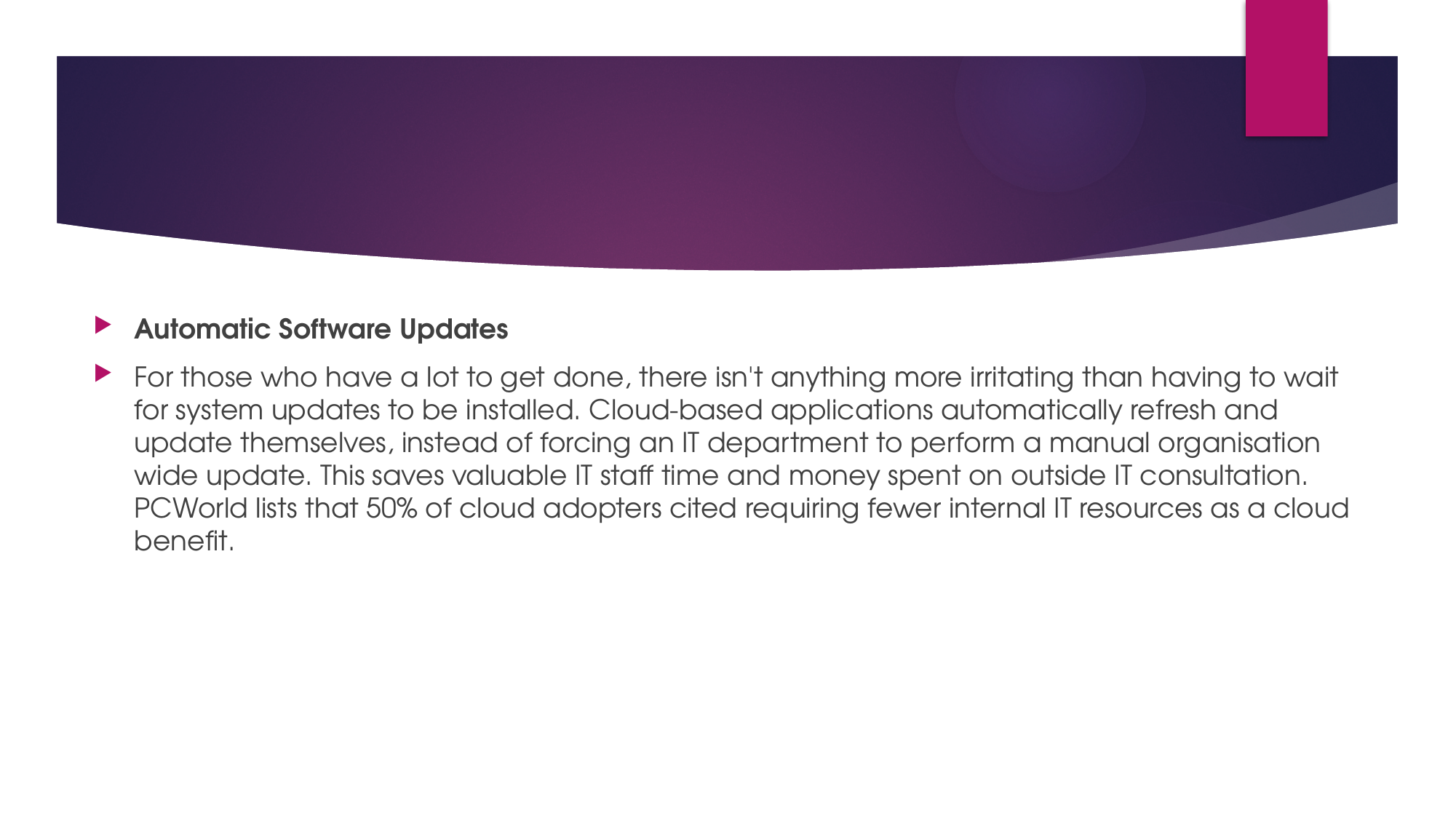

#
Automatic Software Updates
For those who have a lot to get done, there isn't anything more irritating than having to wait for system updates to be installed. Cloud-based applications automatically refresh and update themselves, instead of forcing an IT department to perform a manual organisation wide update. This saves valuable IT staff time and money spent on outside IT consultation. PCWorld lists that 50% of cloud adopters cited requiring fewer internal IT resources as a cloud benefit.